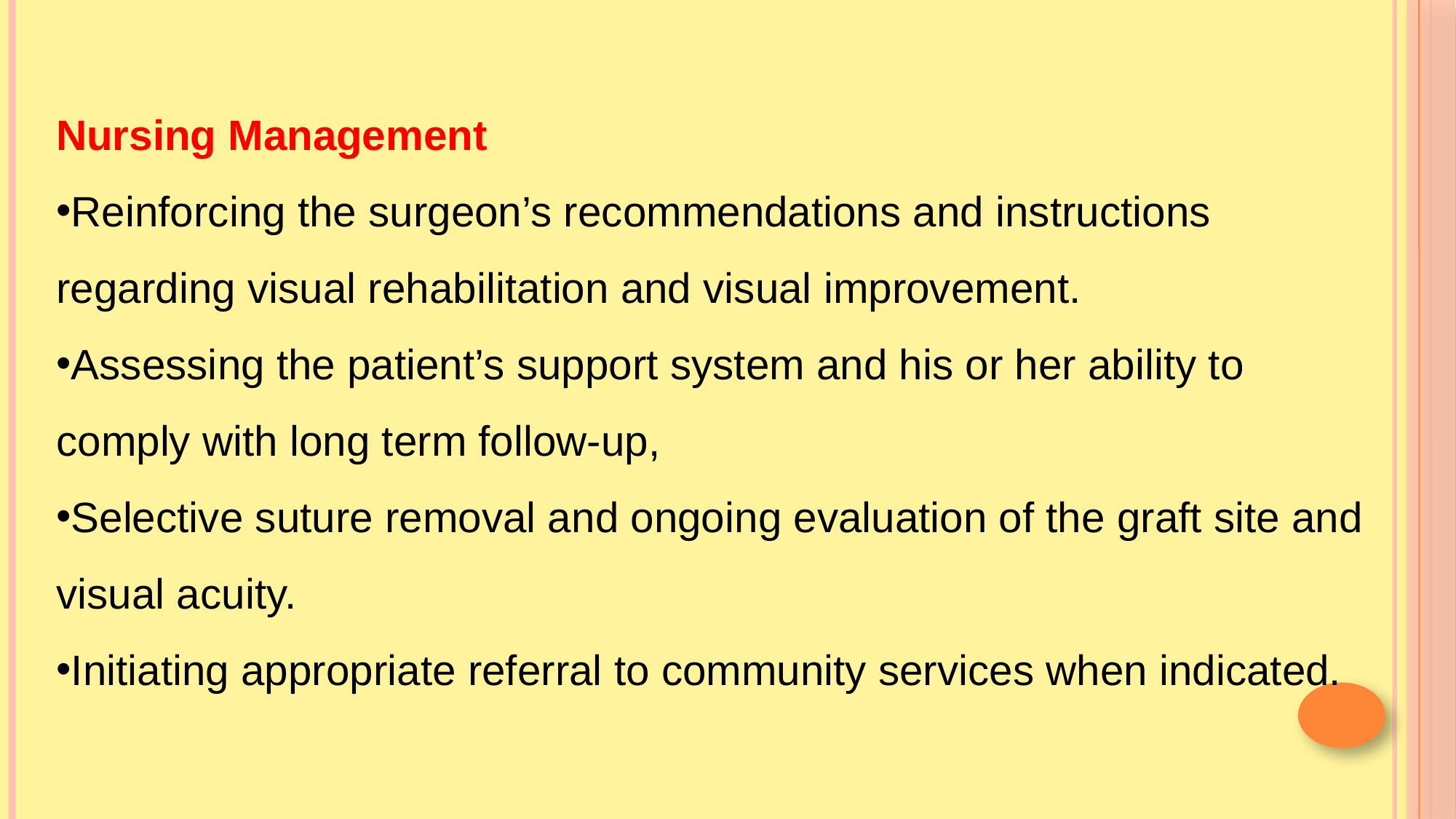

Nursing Management
Reinforcing the surgeon’s recommendations and instructions regarding visual rehabilitation and visual improvement.
Assessing the patient’s support system and his or her ability to comply with long term follow-up,
Selective suture removal and ongoing evaluation of the graft site and visual acuity.
Initiating appropriate referral to community services when indicated.